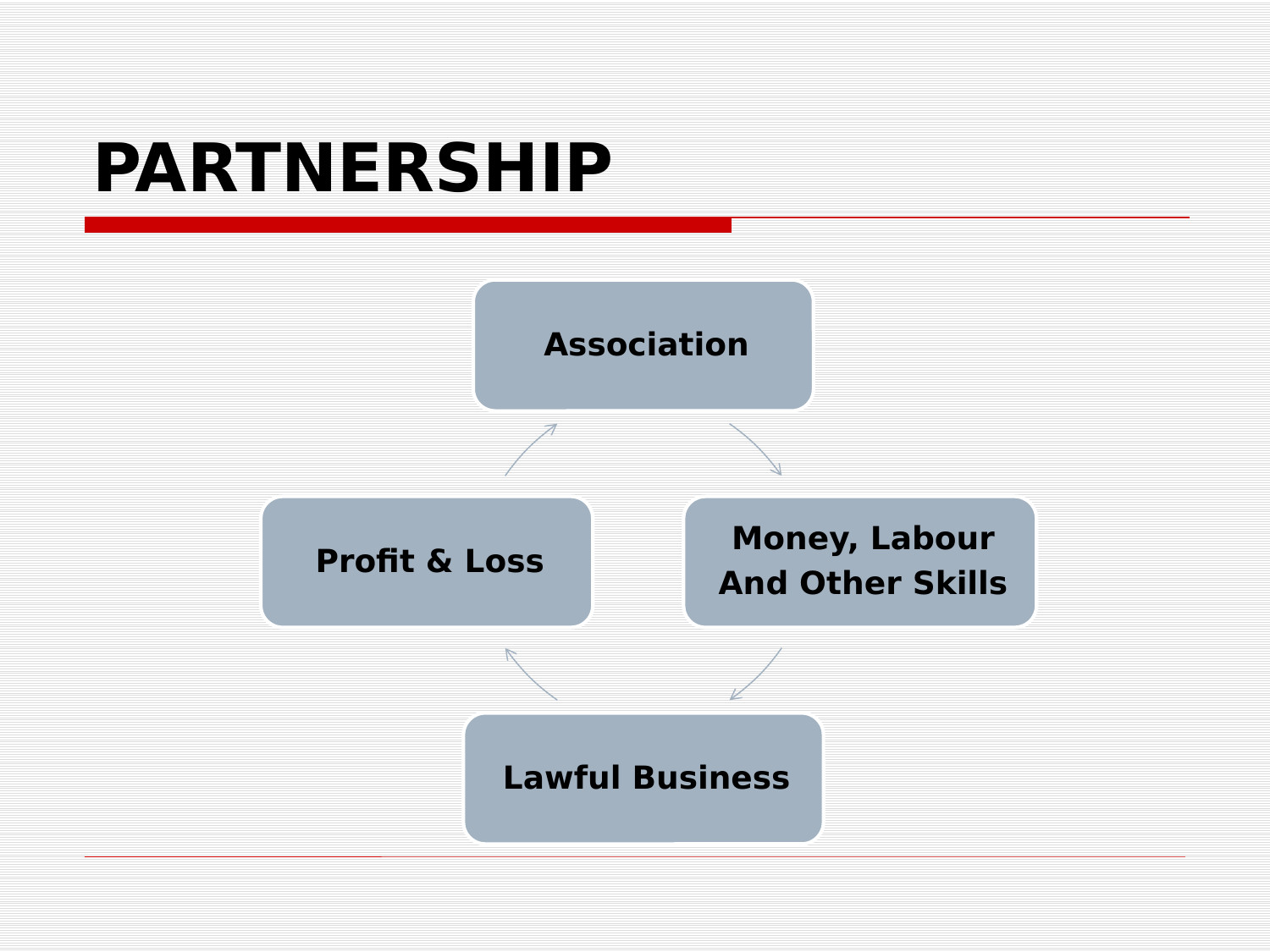

# PARTNERSHIP
Association
Money, Labour
And Other Skills
Lawful Business
Profit & Loss